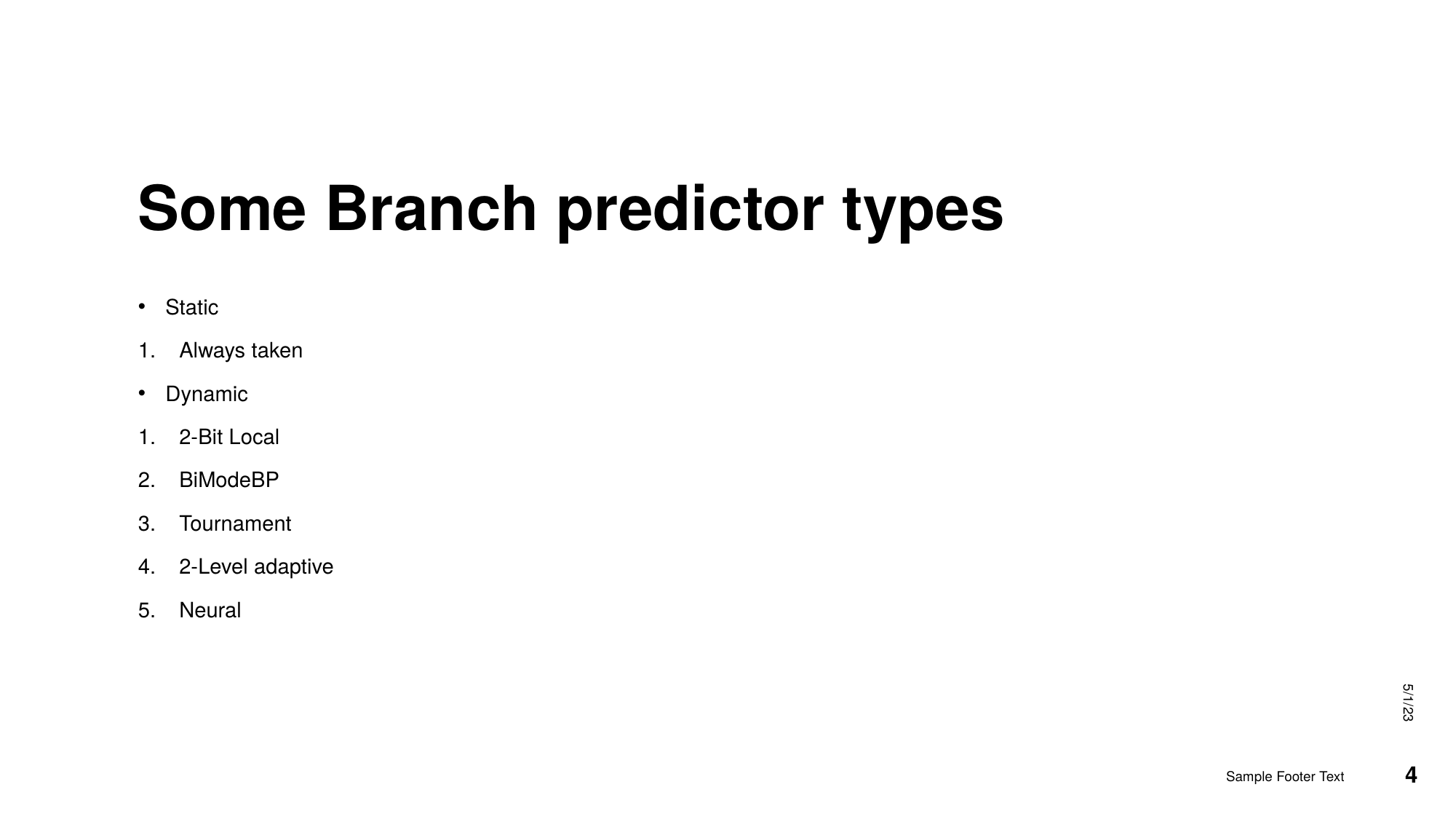

# Some Branch predictor types
Static
Always taken
Dynamic
2-Bit Local
BiModeBP
Tournament
2-Level adaptive
Neural

5/1/23
Sample Footer Text
4